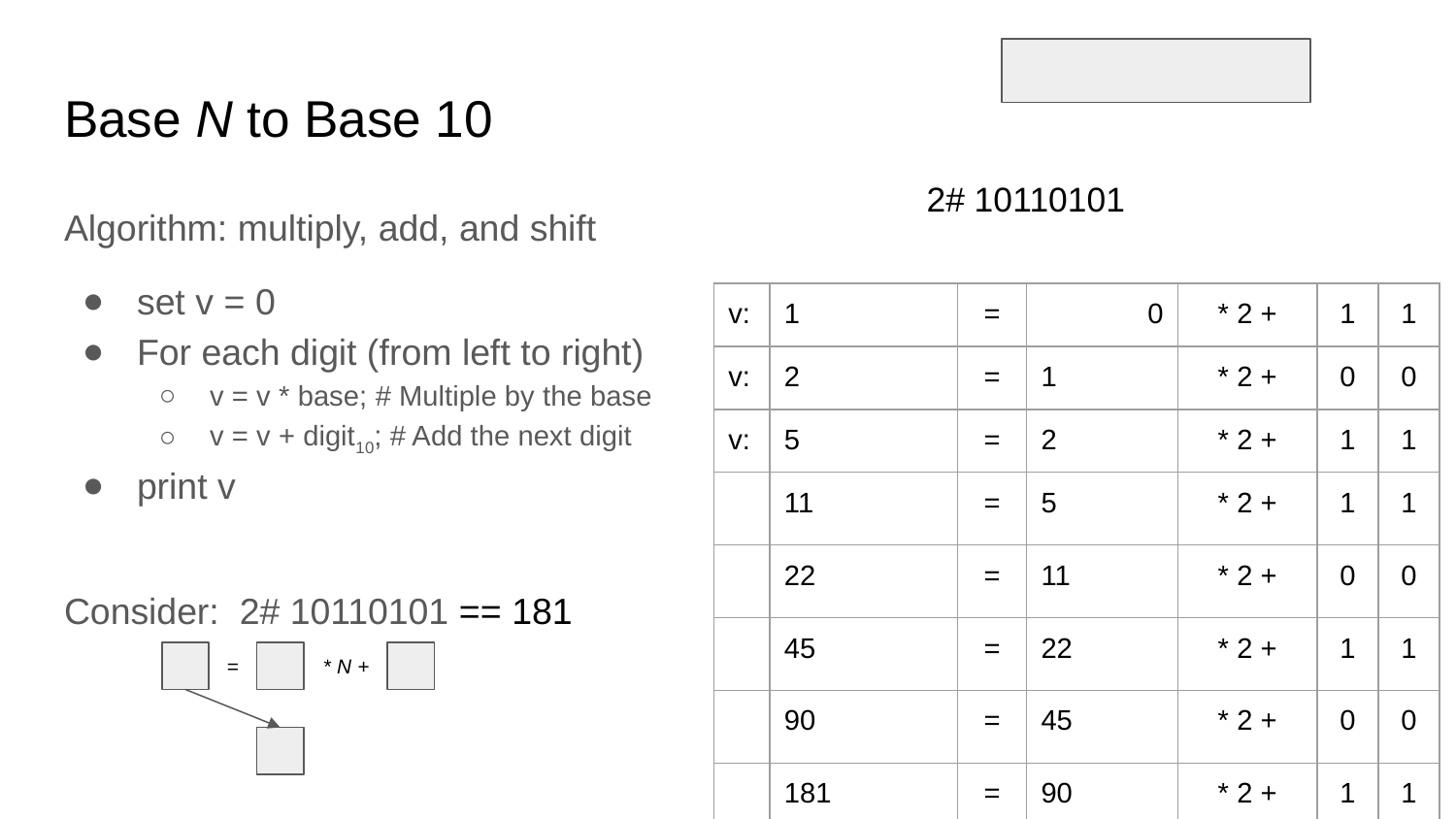

# Base N to Base 10
2# 10110101
Algorithm: multiply, add, and shift
set v = 0
For each digit (from left to right)
v = v * base; # Multiple by the base
v = v + digit10; # Add the next digit
print v
Consider:  2# 10110101 == 181

| v: | 1 | = | 0 | \* 2 + | 1 | 1 |
| --- | --- | --- | --- | --- | --- | --- |
| v: | 2 | = | 1 | \* 2 + | 0 | 0 |
| v: | 5 | = | 2 | \* 2 + | 1 | 1 |
|  | 11 | = | 5 | \* 2 + | 1 | 1 |
|  | 22 | = | 11 | \* 2 + | 0 | 0 |
|  | 45 | = | 22 | \* 2 + | 1 | 1 |
|  | 90 | = | 45 | \* 2 + | 0 | 0 |
|  | 181 | = | 90 | \* 2 + | 1 | 1 |

=

*
N
+